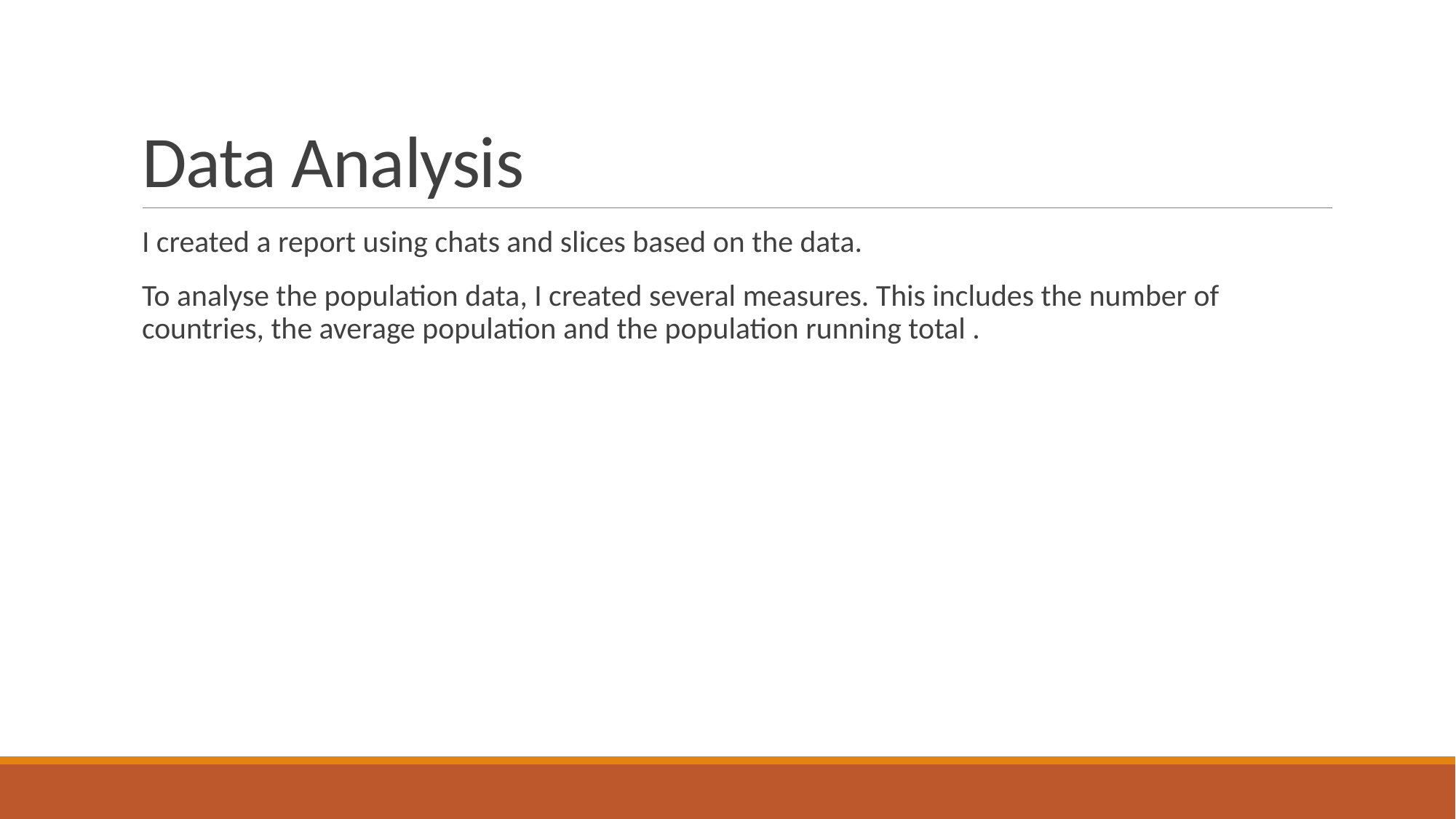

# Data Analysis
I created a report using chats and slices based on the data.
To analyse the population data, I created several measures. This includes the number of countries, the average population and the population running total .